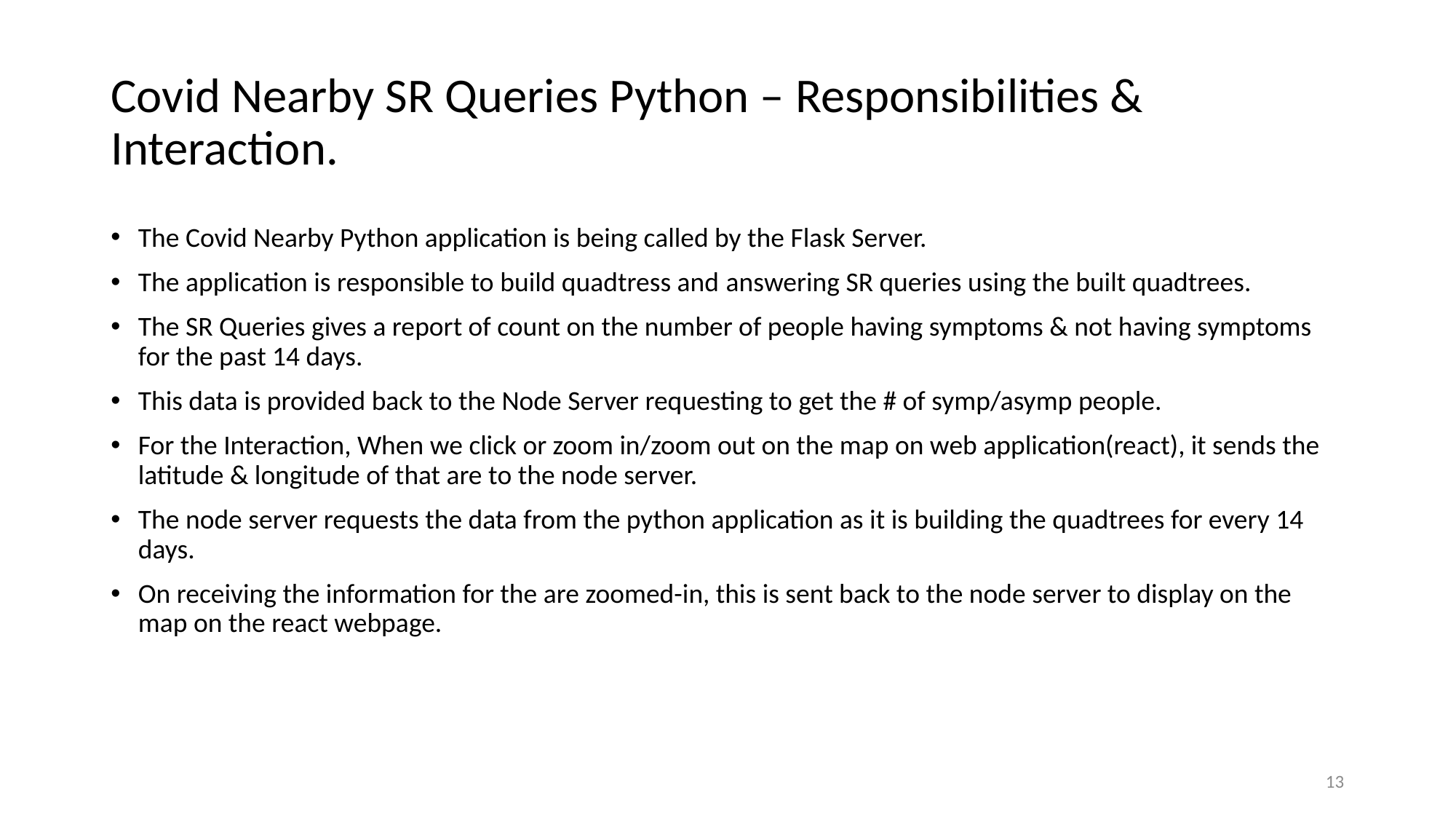

# Covid Nearby SR Queries Python – Responsibilities & Interaction.
The Covid Nearby Python application is being called by the Flask Server.
The application is responsible to build quadtress and answering SR queries using the built quadtrees.
The SR Queries gives a report of count on the number of people having symptoms & not having symptoms for the past 14 days.
This data is provided back to the Node Server requesting to get the # of symp/asymp people.
For the Interaction, When we click or zoom in/zoom out on the map on web application(react), it sends the latitude & longitude of that are to the node server.
The node server requests the data from the python application as it is building the quadtrees for every 14 days.
On receiving the information for the are zoomed-in, this is sent back to the node server to display on the map on the react webpage.
13